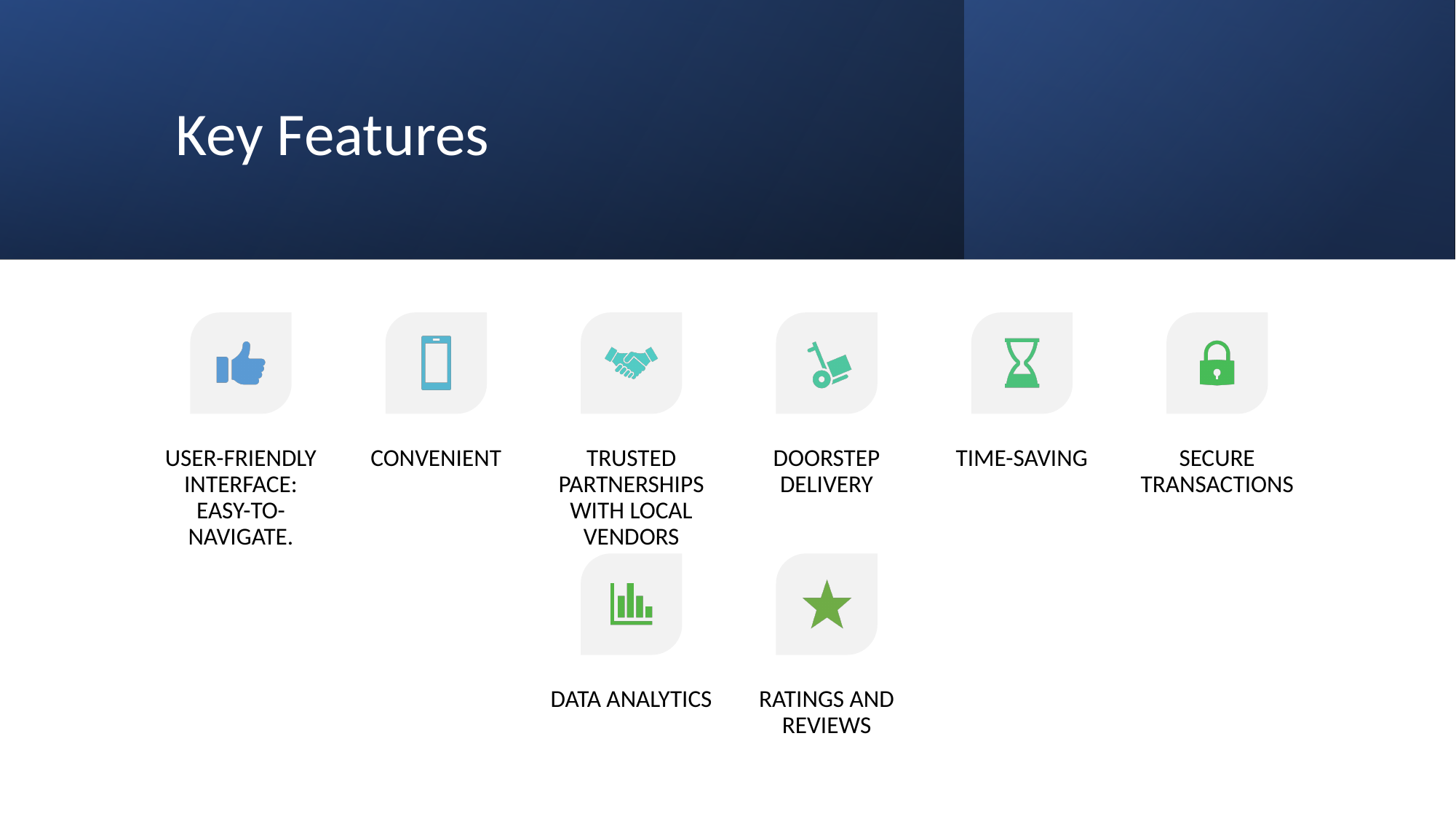

# Key Features
User-Friendly Interface: easy-to-navigate.
Convenient
Trusted partnerships with Local Vendors
Doorstep Delivery
Time-Saving
Secure Transactions
Data Analytics
Ratings and Reviews